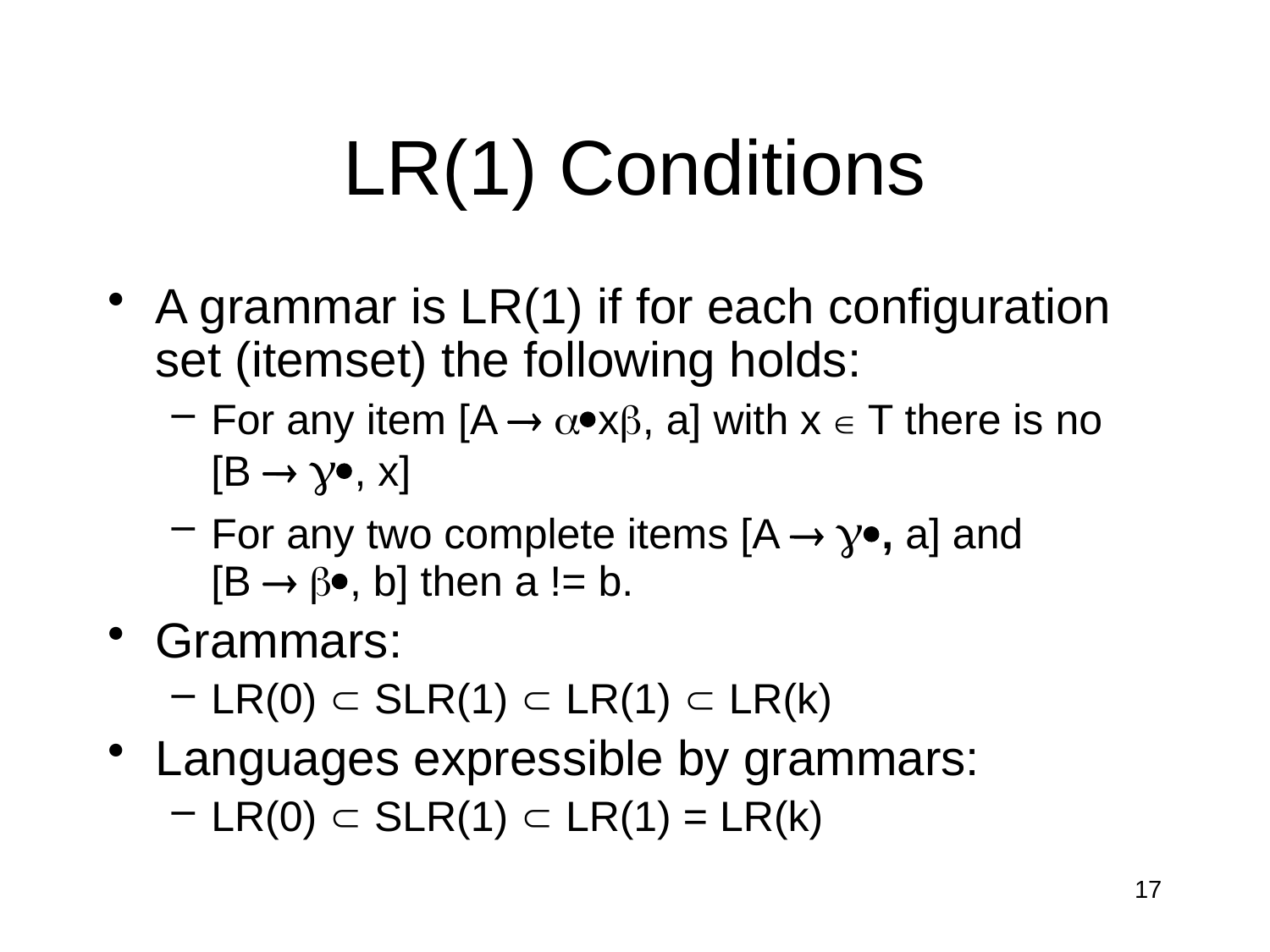

# LR(1) Conditions
A grammar is LR(1) if for each configuration set (itemset) the following holds:
For any item [A → α•xβ, a] with x ∈ T there is no      [B → γ•, x]
For any two complete items [A → γ•, a] and
[B → β•, b] then a != b.
Grammars:
LR(0) ⊂ SLR(1) ⊂ LR(1) ⊂ LR(k)
Languages expressible by grammars:
LR(0) ⊂ SLR(1) ⊂ LR(1) = LR(k)
17